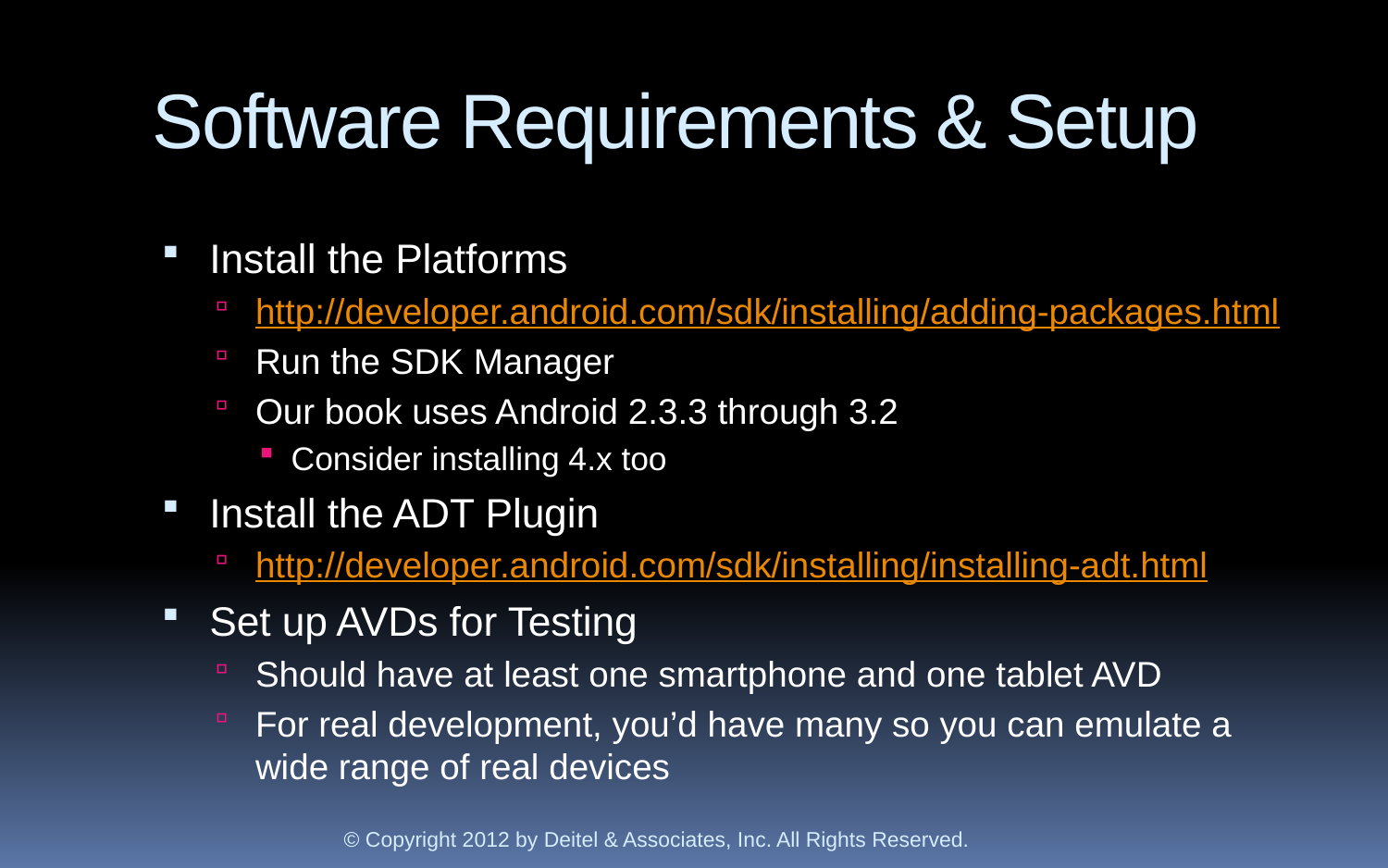

# Software Requirements & Setup
Install the Platforms
http://developer.android.com/sdk/installing/adding-packages.html
Run the SDK Manager
Our book uses Android 2.3.3 through 3.2
Consider installing 4.x too
Install the ADT Plugin
http://developer.android.com/sdk/installing/installing-adt.html
Set up AVDs for Testing
Should have at least one smartphone and one tablet AVD
For real development, you’d have many so you can emulate a wide range of real devices

© Copyright 2012 by Deitel & Associates, Inc. All Rights Reserved.